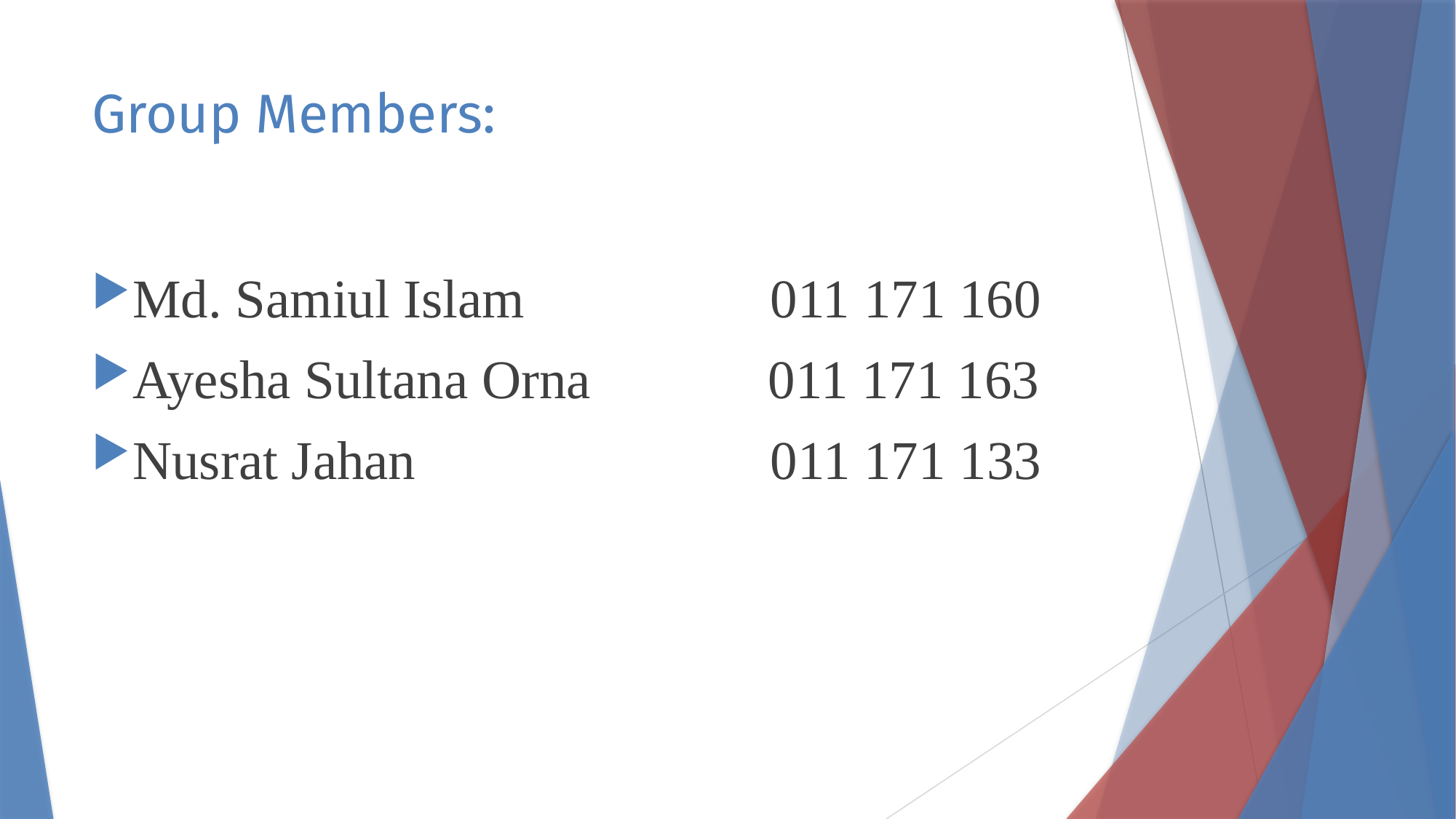

# Group Members:
Md. Samiul Islam                  011 171 160
Ayesha Sultana Orna             011 171 163
Nusrat Jahan                          011 171 133